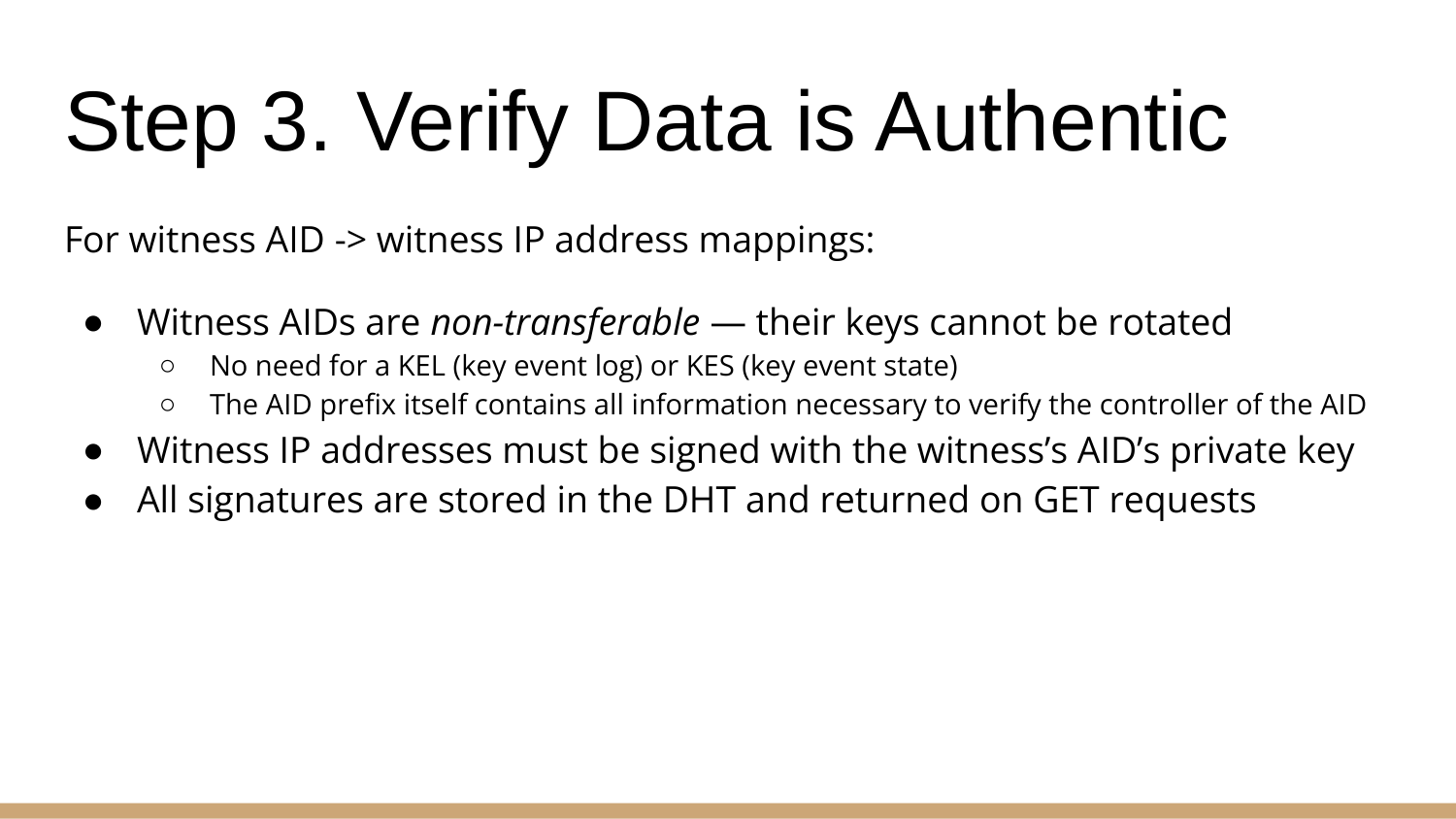

# Step 3. Verify Data is Authentic
For witness AID -> witness IP address mappings:
Witness AIDs are non-transferable — their keys cannot be rotated
No need for a KEL (key event log) or KES (key event state)
The AID prefix itself contains all information necessary to verify the controller of the AID
Witness IP addresses must be signed with the witness’s AID’s private key
All signatures are stored in the DHT and returned on GET requests